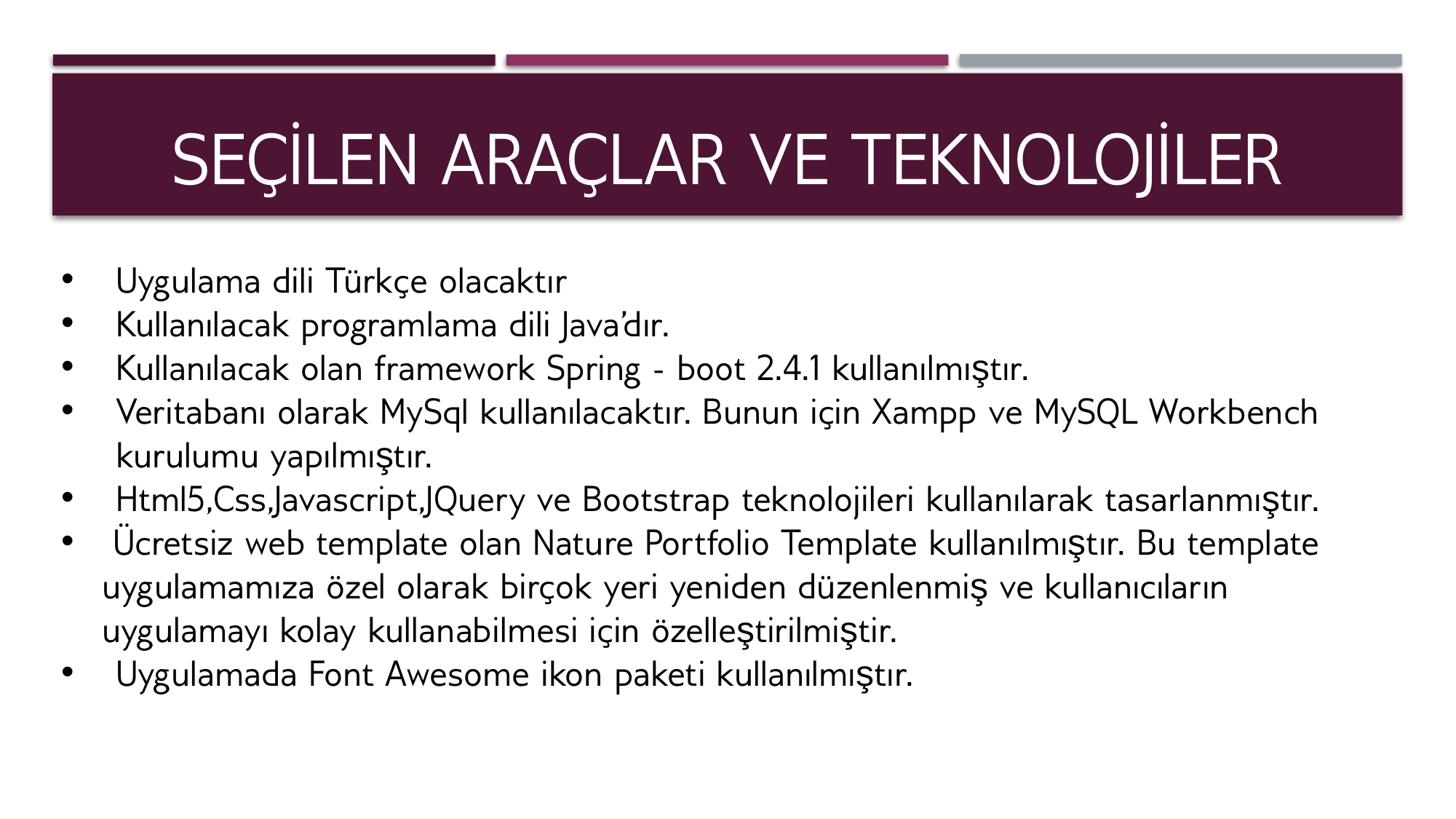

# SEÇİLEN Araçlar VE TEKNOLOJİLER
Uygulama dili Türkçe olacaktır
Kullanılacak programlama dili Java’dır.
Kullanılacak olan framework Spring - boot 2.4.1 kullanılmıştır.
Veritabanı olarak MySql kullanılacaktır. Bunun için Xampp ve MySQL Workbench kurulumu yapılmıştır.
Html5,Css,Javascript,JQuery ve Bootstrap teknolojileri kullanılarak tasarlanmıştır.
 Ücretsiz web template olan Nature Portfolio Template kullanılmıştır. Bu template       uygulamamıza özel olarak birçok yeri yeniden düzenlenmiş ve kullanıcıların uygulamayı kolay kullanabilmesi için özelleştirilmiştir.
Uygulamada Font Awesome ikon paketi kullanılmıştır.